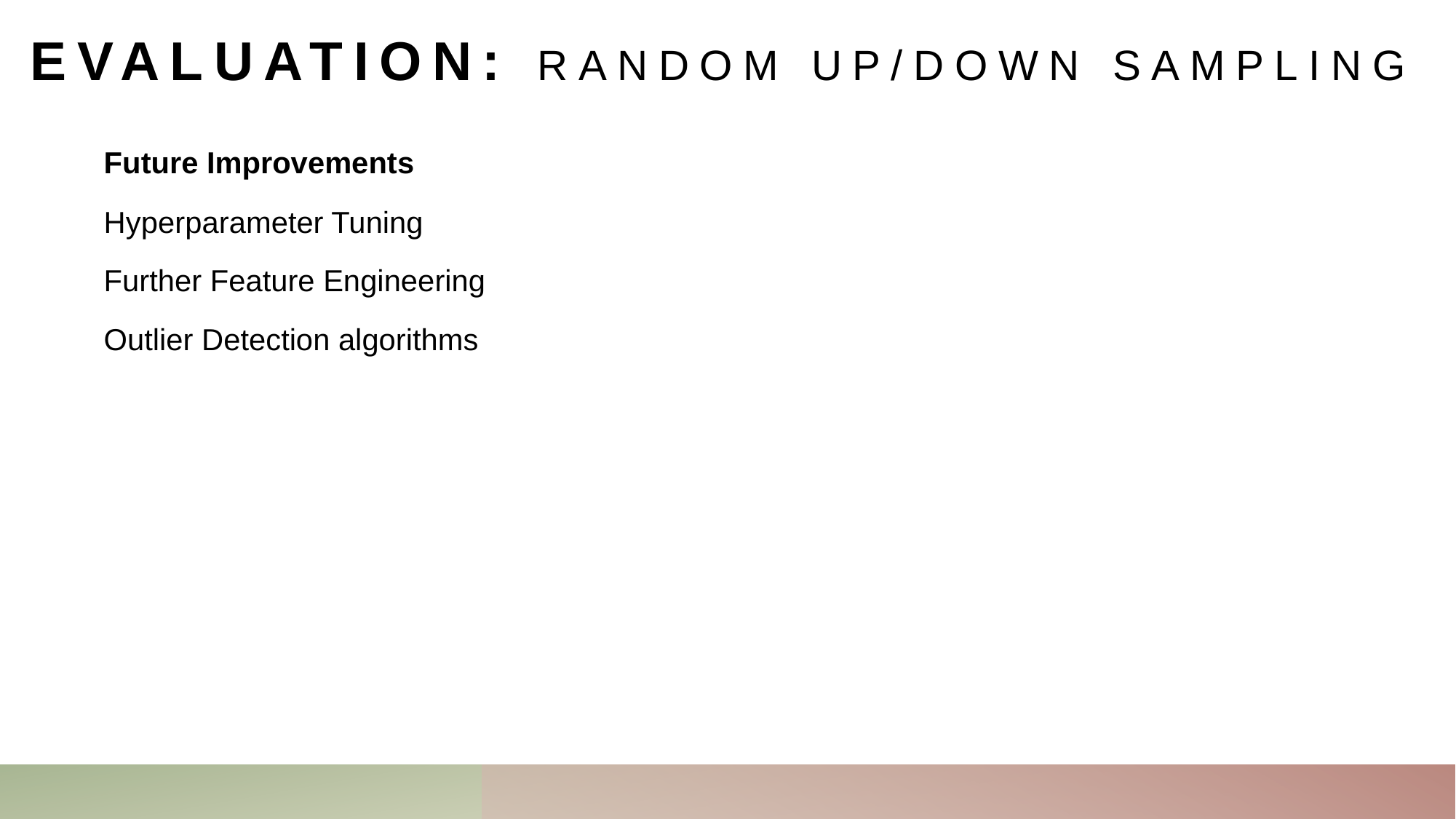

# Evaluation: Random up/down sampling
Future Improvements
Hyperparameter Tuning
Further Feature Engineering
Outlier Detection algorithms